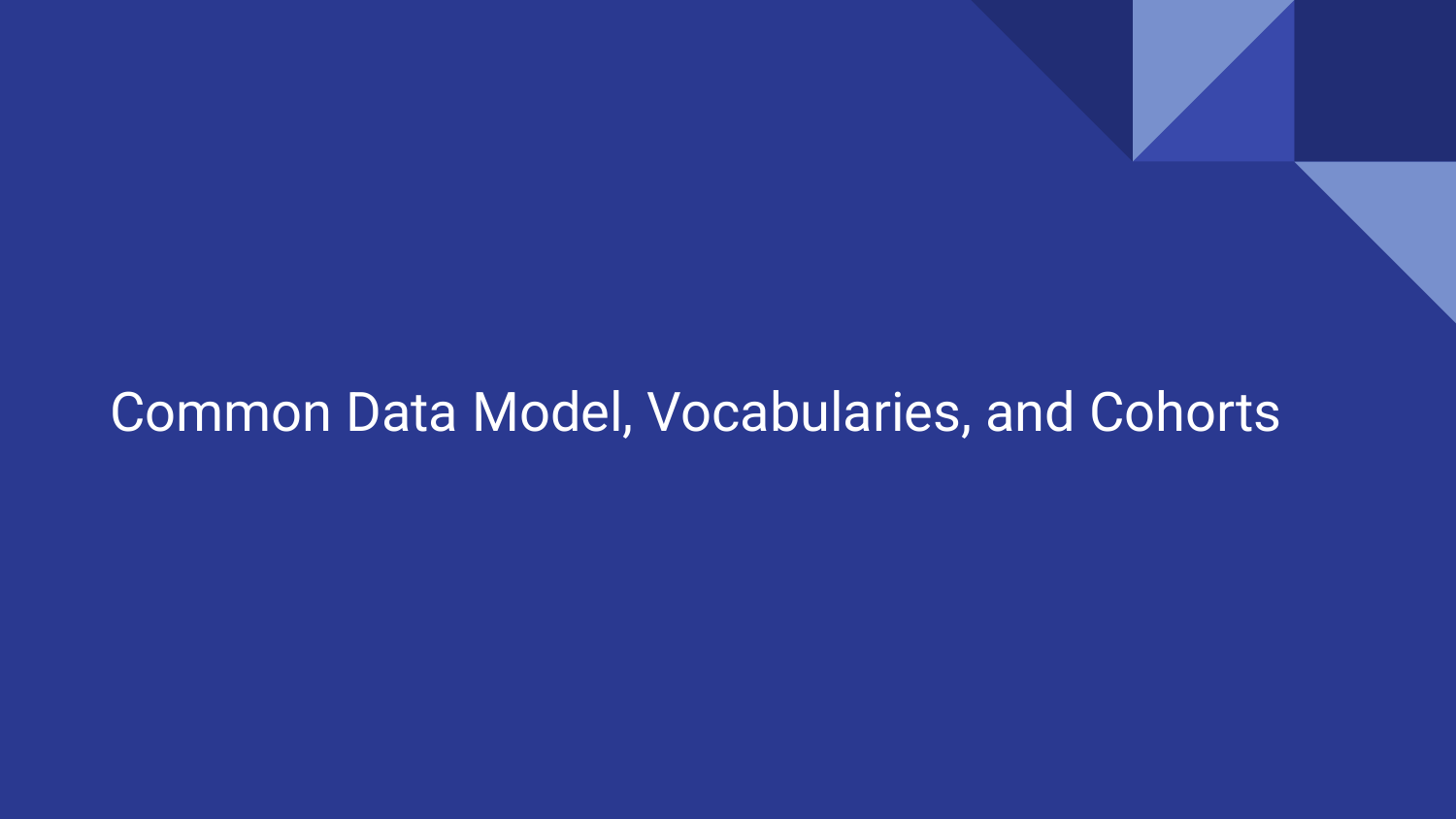

# Common Data Model, Vocabularies, and Cohorts